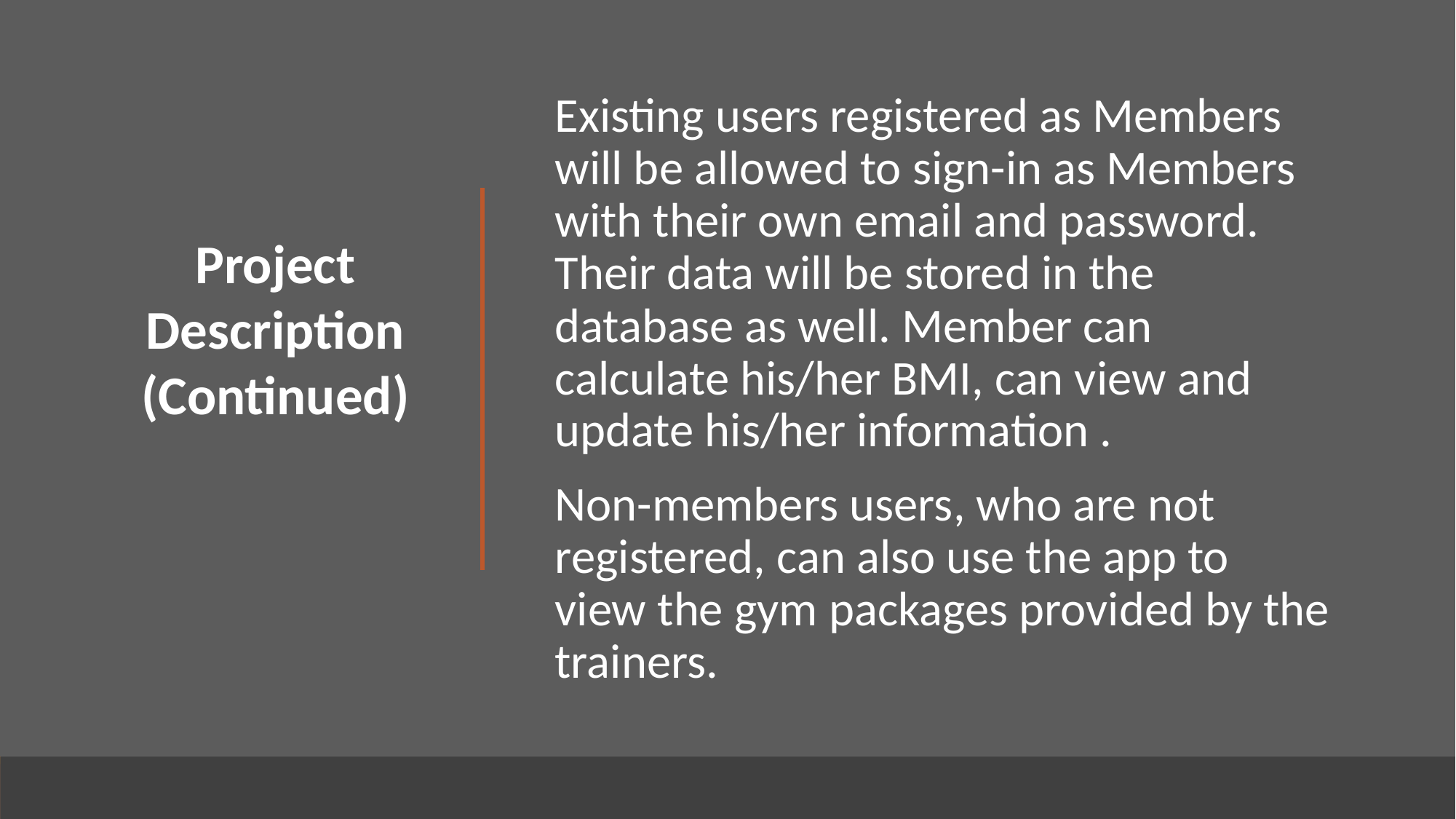

Existing users registered as Members will be allowed to sign-in as Members with their own email and password. Their data will be stored in the database as well. Member can calculate his/her BMI, can view and update his/her information .
Non-members users, who are not registered, can also use the app to view the gym packages provided by the trainers.
Project Description (Continued)